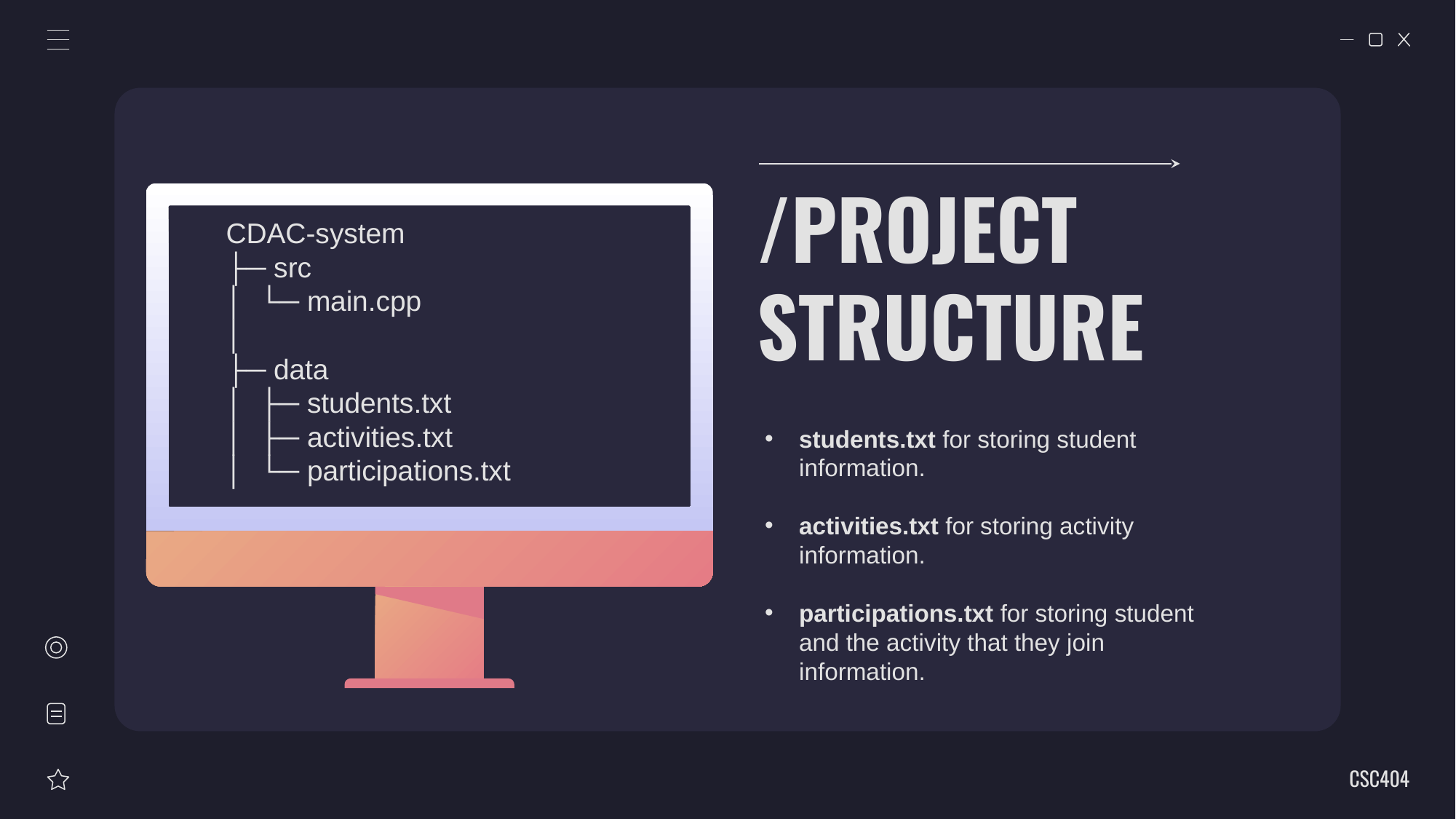

# /PROJECT STRUCTURE
CDAC-system
├─ src
│  └─ main.cpp
│
├─ data
│  ├─ students.txt
│  ├─ activities.txt
│  └─ participations.txt
students.txt for storing student information.

activities.txt for storing activity information.

participations.txt for storing student and the activity that they join information.

CSC404